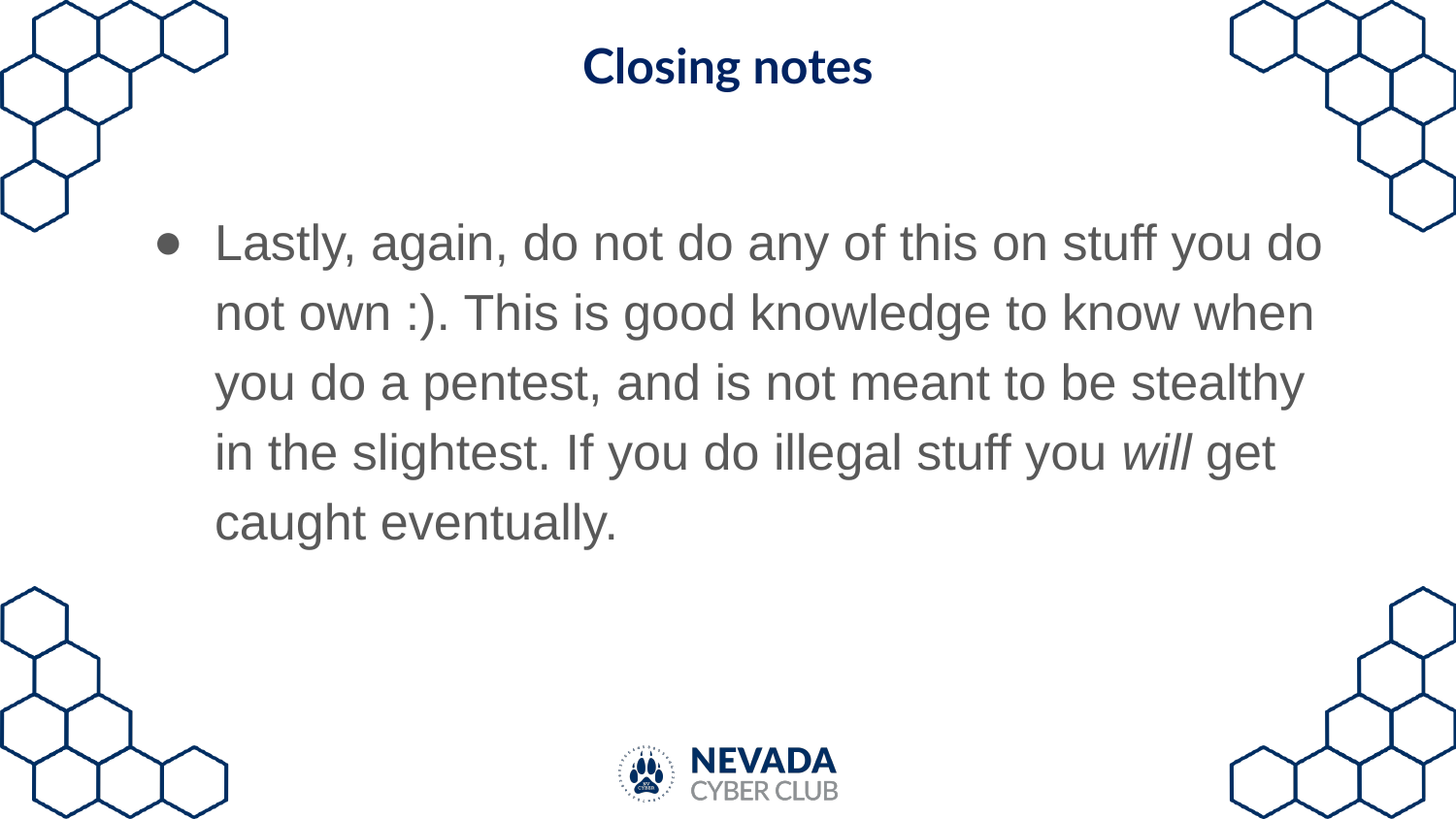

# Closing notes
Lastly, again, do not do any of this on stuff you do not own :). This is good knowledge to know when you do a pentest, and is not meant to be stealthy in the slightest. If you do illegal stuff you will get caught eventually.